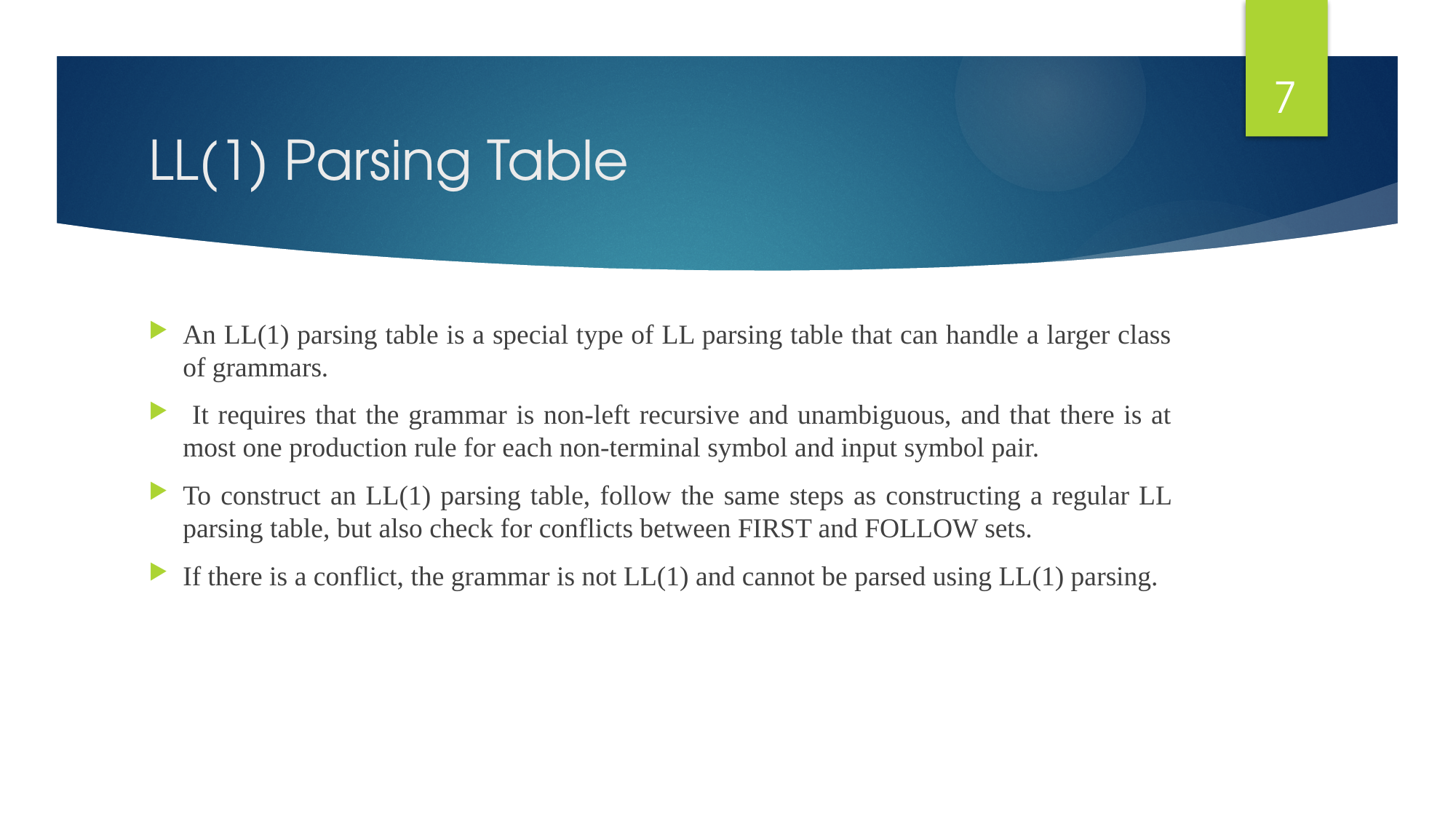

7
# LL(1) Parsing Table
An LL(1) parsing table is a special type of LL parsing table that can handle a larger class of grammars.
 It requires that the grammar is non-left recursive and unambiguous, and that there is at most one production rule for each non-terminal symbol and input symbol pair.
To construct an LL(1) parsing table, follow the same steps as constructing a regular LL parsing table, but also check for conflicts between FIRST and FOLLOW sets.
If there is a conflict, the grammar is not LL(1) and cannot be parsed using LL(1) parsing.